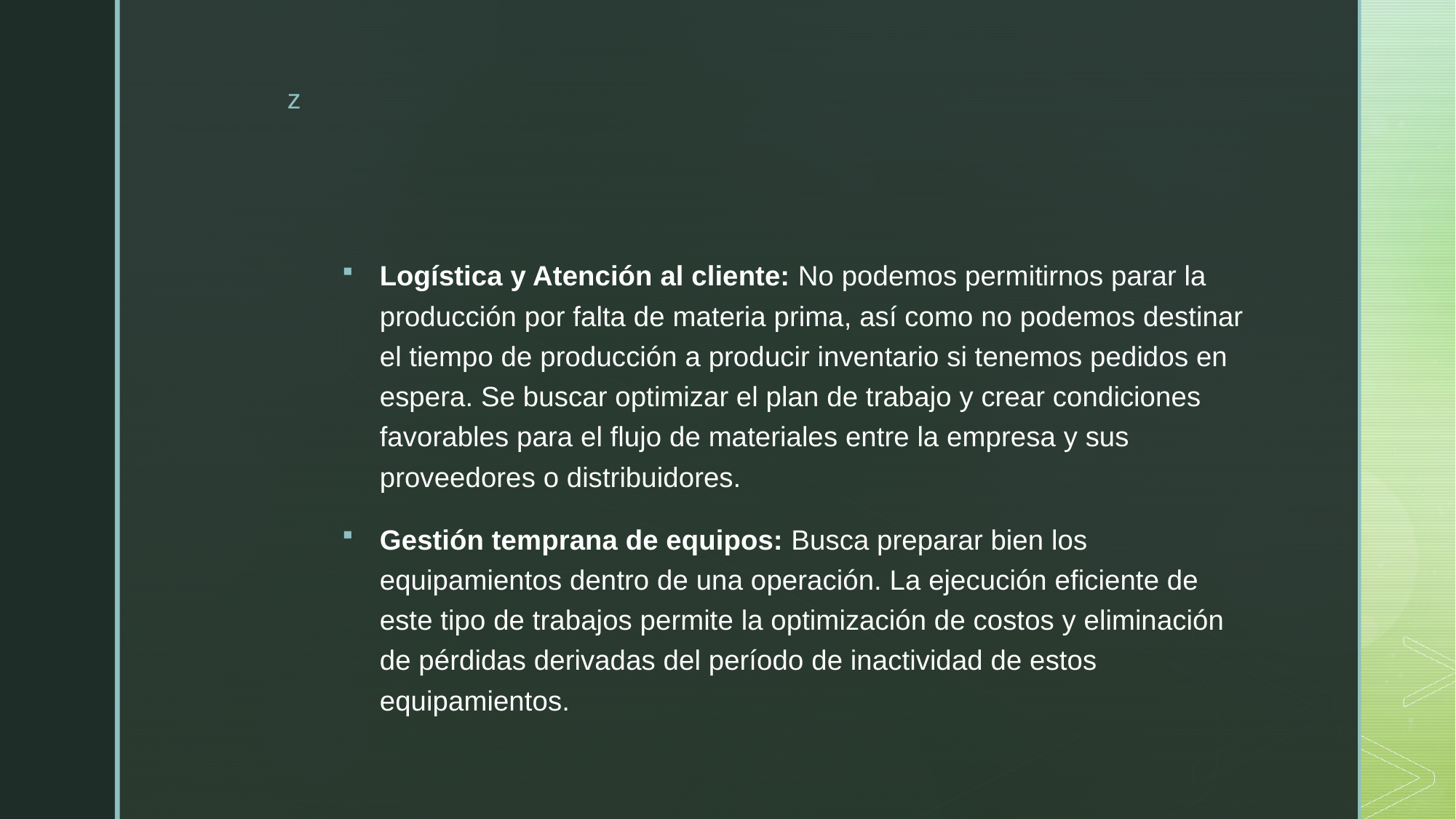

#
Logística y Atención al cliente: No podemos permitirnos parar la producción por falta de materia prima, así como no podemos destinar el tiempo de producción a producir inventario si tenemos pedidos en espera. Se buscar optimizar el plan de trabajo y crear condiciones favorables para el flujo de materiales entre la empresa y sus proveedores o distribuidores.
Gestión temprana de equipos: Busca preparar bien los equipamientos dentro de una operación. La ejecución eficiente de este tipo de trabajos permite la optimización de costos y eliminación de pérdidas derivadas del período de inactividad de estos equipamientos.